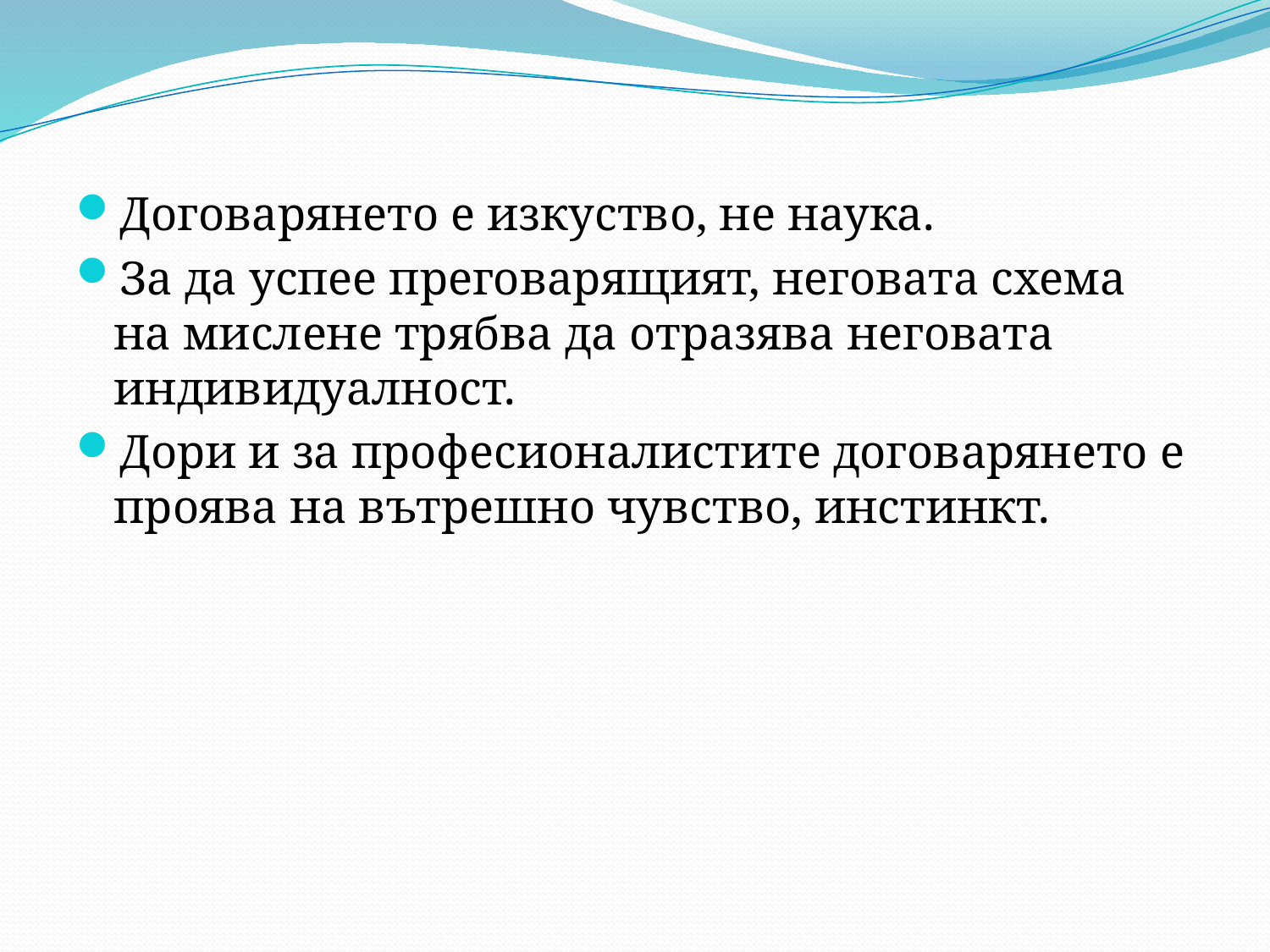

#
Договарянето е изкуство, не наука.
За да успее преговарящият, неговата схема на мислене трябва да отразява неговата индивидуалност.
Дори и за професионалистите договарянето е проява на вътрешно чувство, инстинкт.